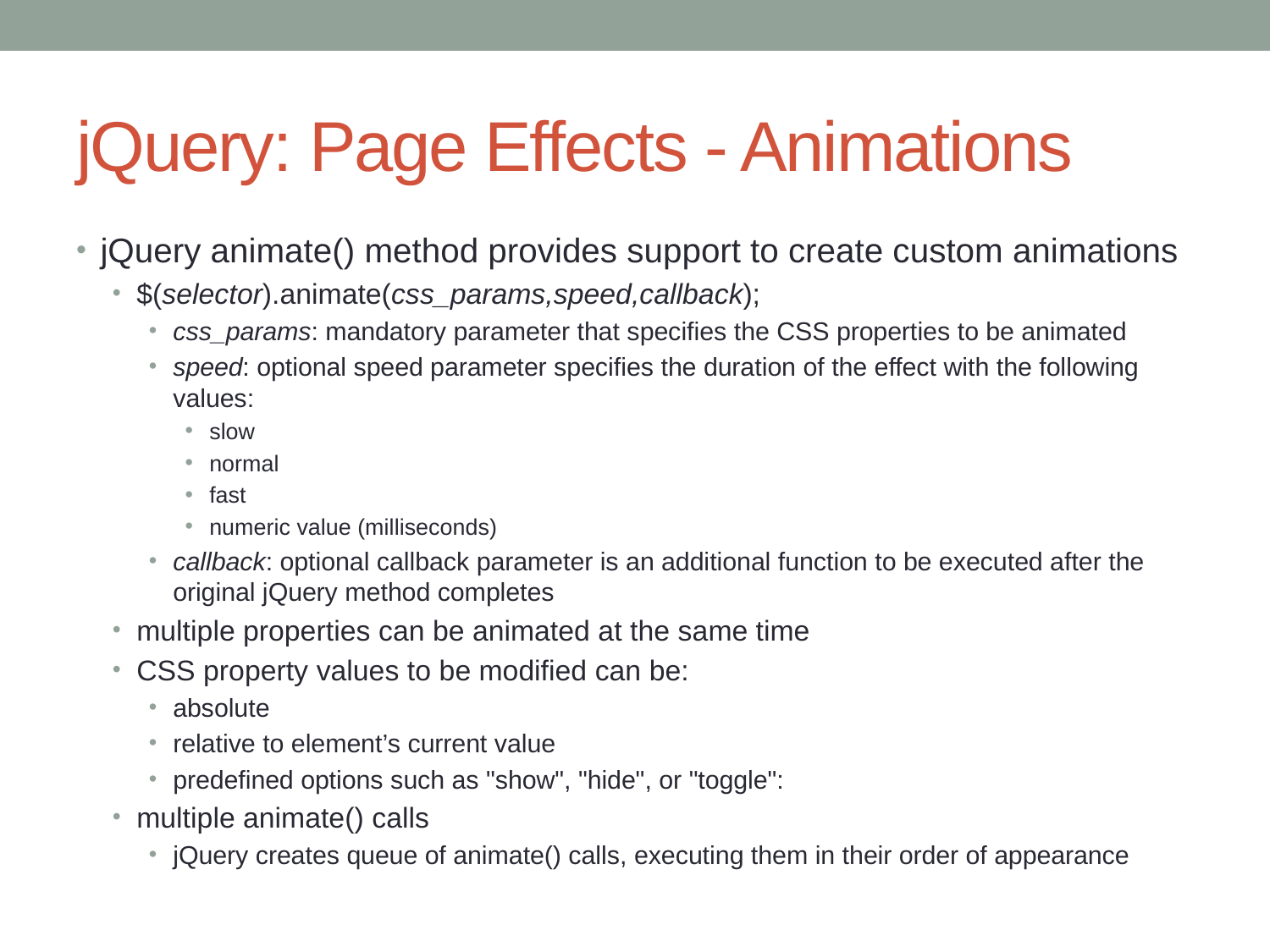

# jQuery: Page Effects - Animations
jQuery animate() method provides support to create custom animations
$(selector).animate(css_params,speed,callback);
css_params: mandatory parameter that specifies the CSS properties to be animated
speed: optional speed parameter specifies the duration of the effect with the following values:
slow
normal
fast
numeric value (milliseconds)
callback: optional callback parameter is an additional function to be executed after the original jQuery method completes
multiple properties can be animated at the same time
CSS property values to be modified can be:
absolute
relative to element’s current value
predefined options such as "show", "hide", or "toggle":
multiple animate() calls
jQuery creates queue of animate() calls, executing them in their order of appearance